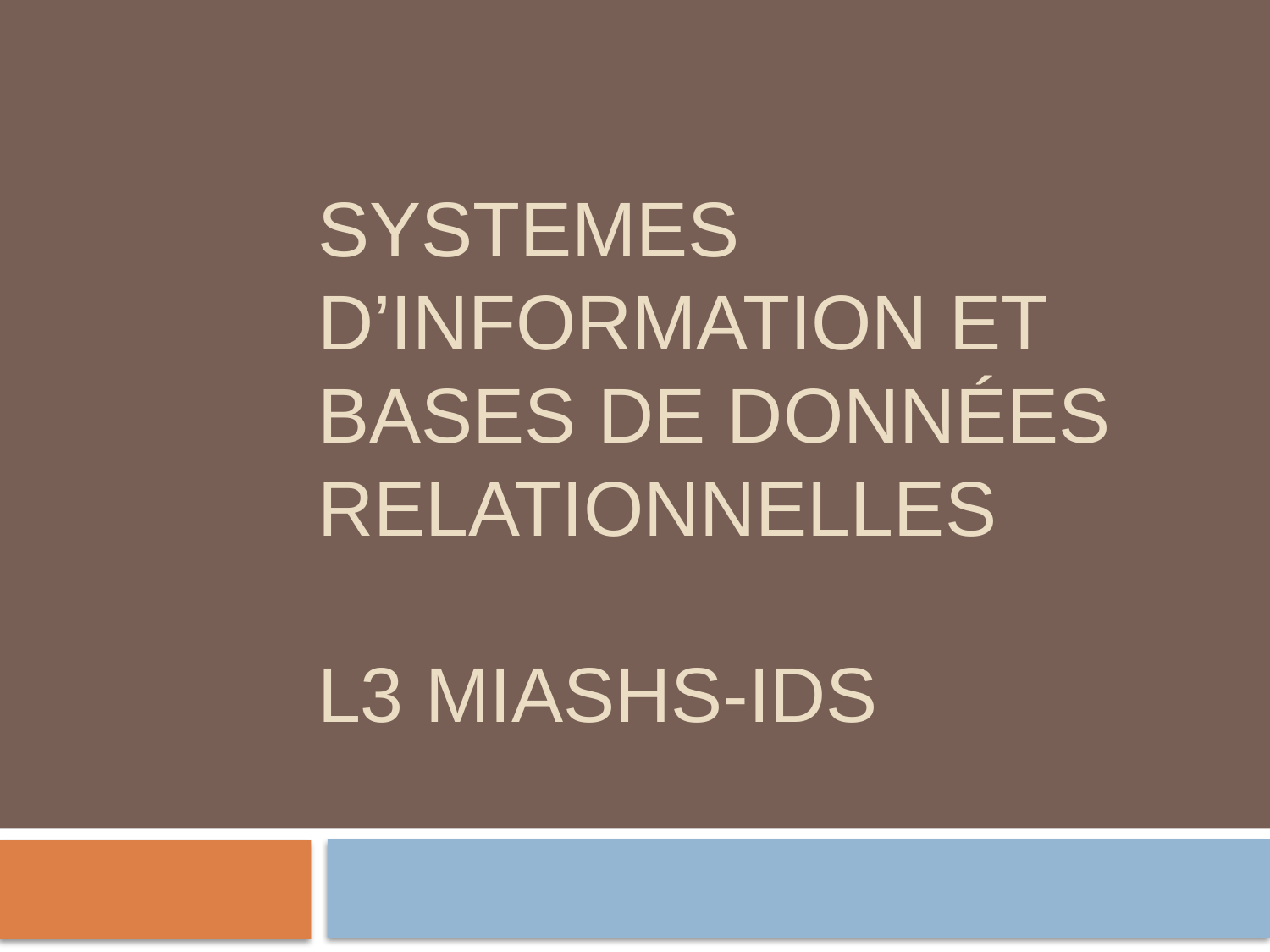

# Systemes d’information et bases de données relationnelles L3 MIASHS-IDS